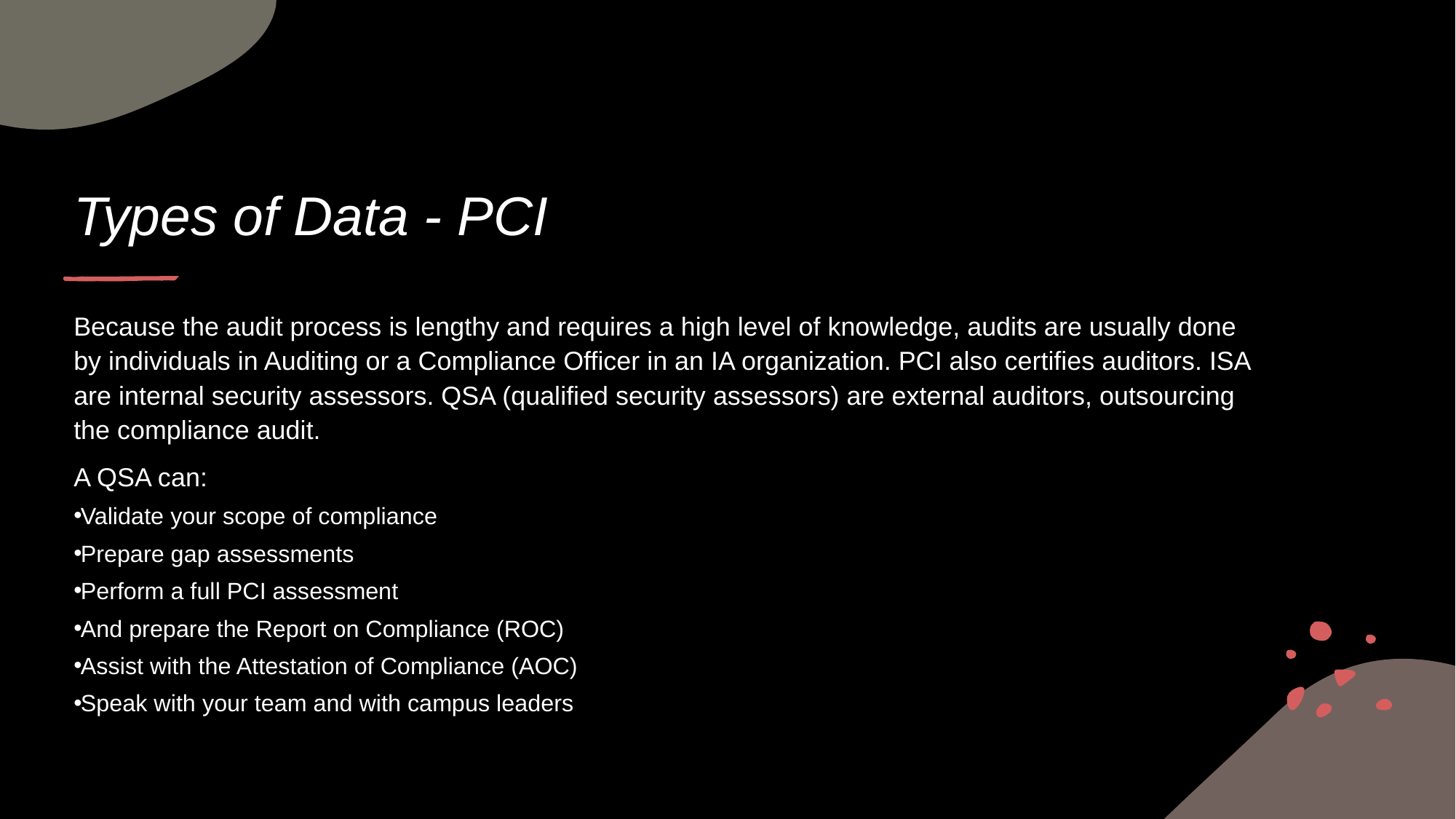

# Types of Data - PCI
Because the audit process is lengthy and requires a high level of knowledge, audits are usually done by individuals in Auditing or a Compliance Officer in an IA organization. PCI also certifies auditors. ISA are internal security assessors. QSA (qualified security assessors) are external auditors, outsourcing the compliance audit.
A QSA can:
Validate your scope of compliance
Prepare gap assessments
Perform a full PCI assessment
And prepare the Report on Compliance (ROC)
Assist with the Attestation of Compliance (AOC)
Speak with your team and with campus leaders